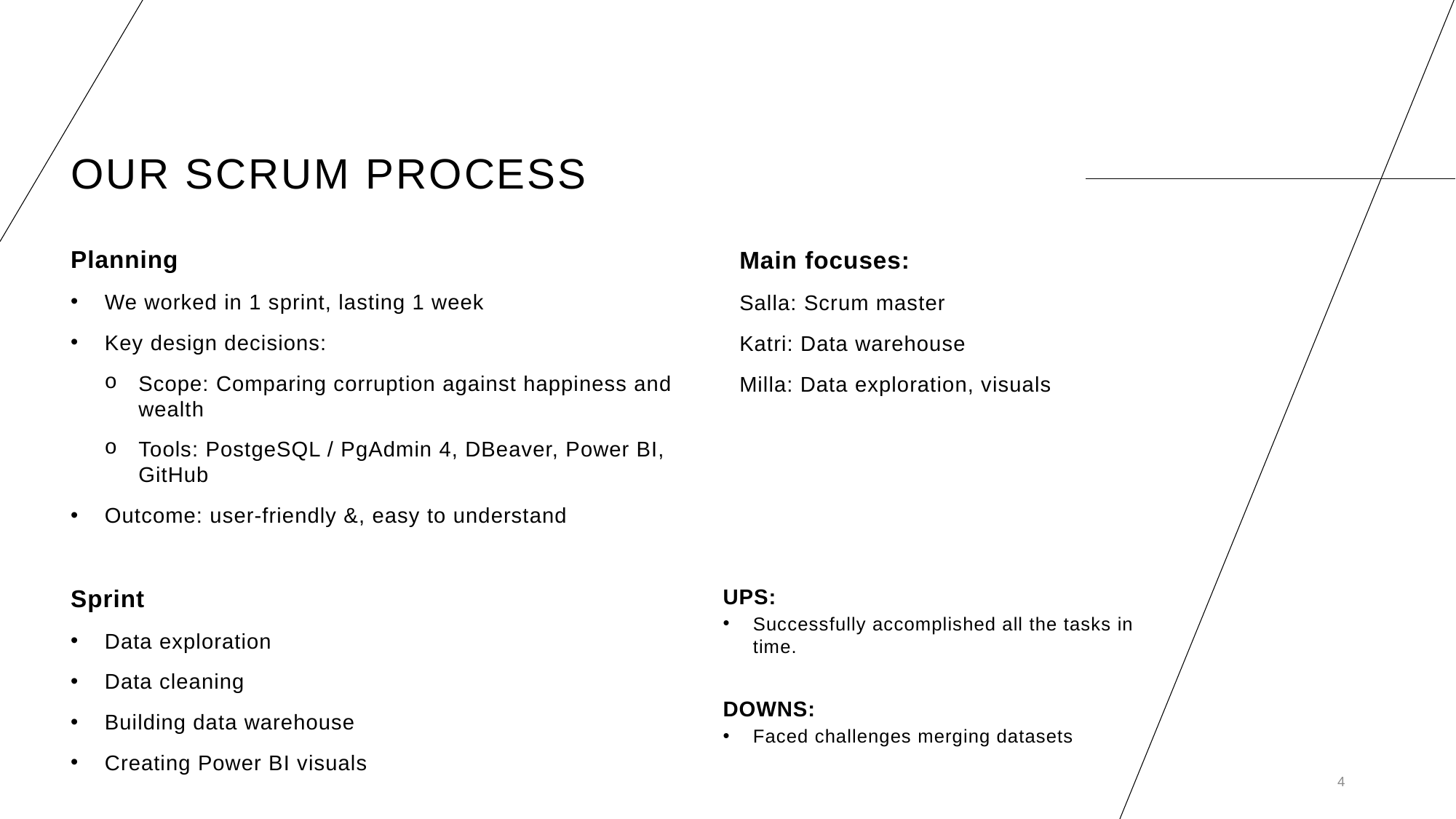

# Our scrum process
Planning
We worked in 1 sprint, lasting 1 week
Key design decisions:
Scope: Comparing corruption against happiness and wealth
Tools: PostgeSQL / PgAdmin 4, DBeaver, Power BI, GitHub
Outcome: user-friendly &, easy to understand

Sprint
Data exploration
Data cleaning
Building data warehouse
Creating Power BI visuals

Main focuses:
Salla: Scrum master
Katri: Data warehouse
Milla: Data exploration, visuals

UPS:
Successfully accomplished all the tasks in time.

DOWNS:
Faced challenges merging datasets

4